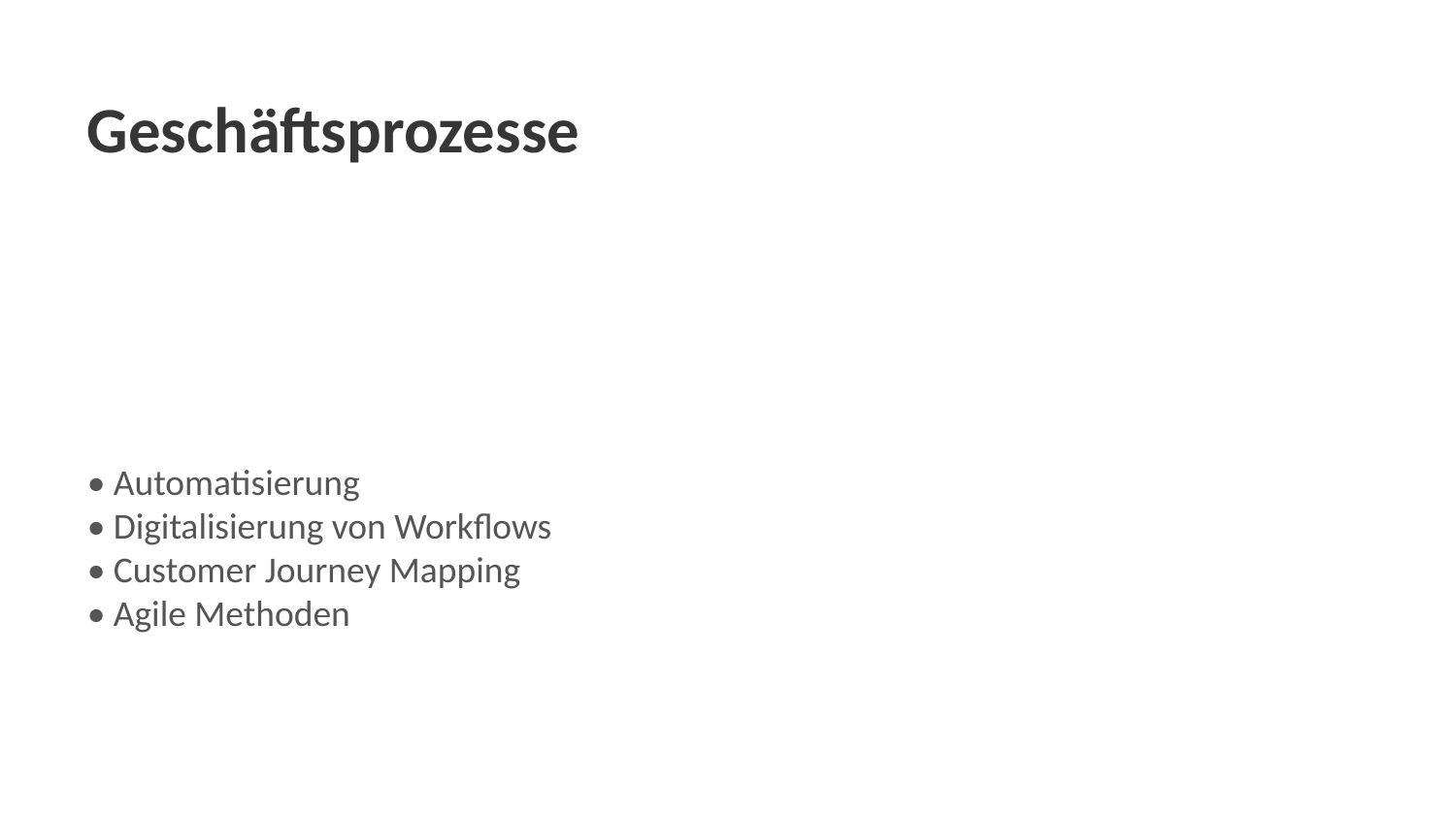

Geschäftsprozesse
• Automatisierung
• Digitalisierung von Workflows
• Customer Journey Mapping
• Agile Methoden